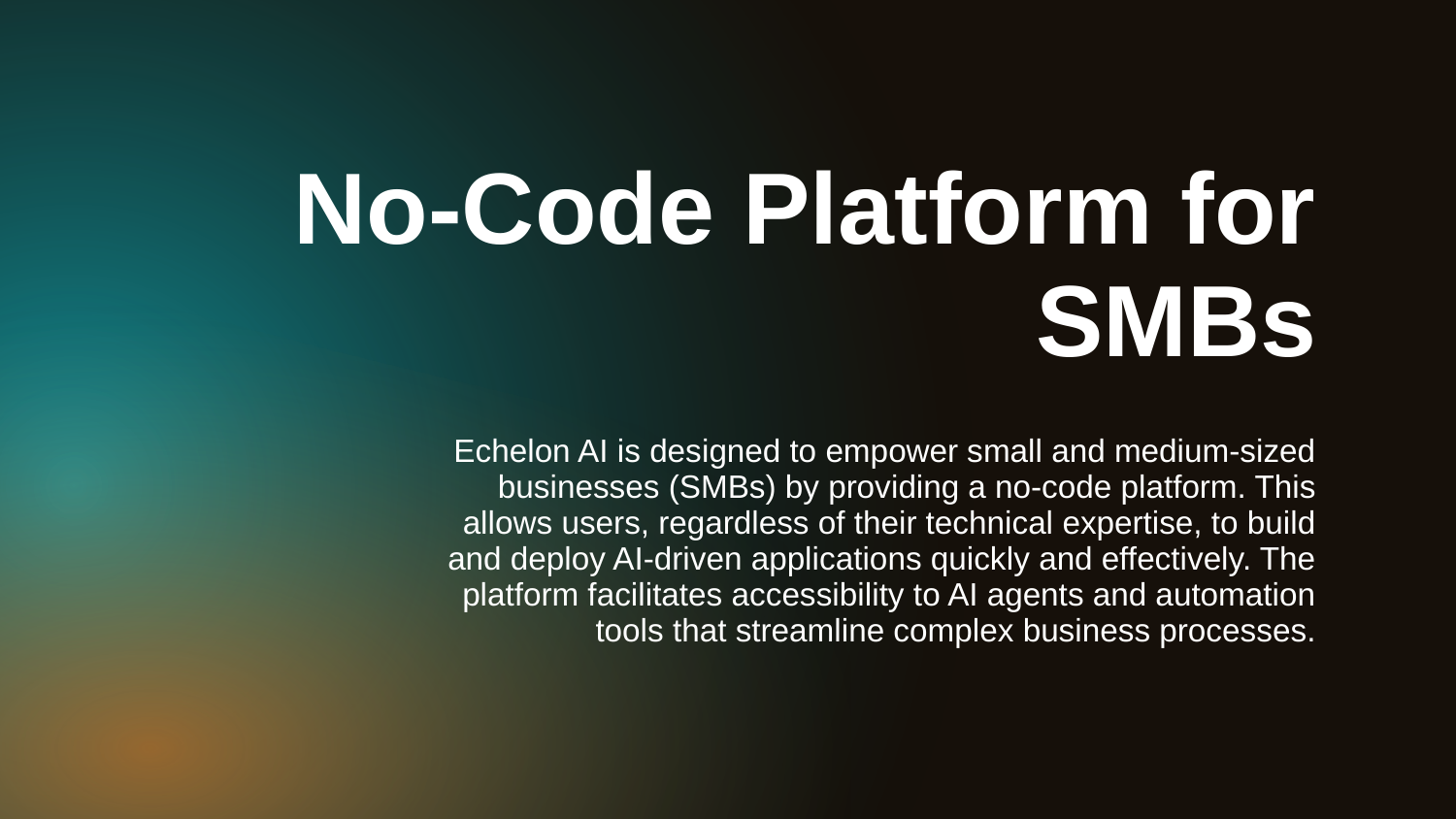

No-Code Platform for SMBs
# Echelon AI is designed to empower small and medium-sized businesses (SMBs) by providing a no-code platform. This allows users, regardless of their technical expertise, to build and deploy AI-driven applications quickly and effectively. The platform facilitates accessibility to AI agents and automation tools that streamline complex business processes.